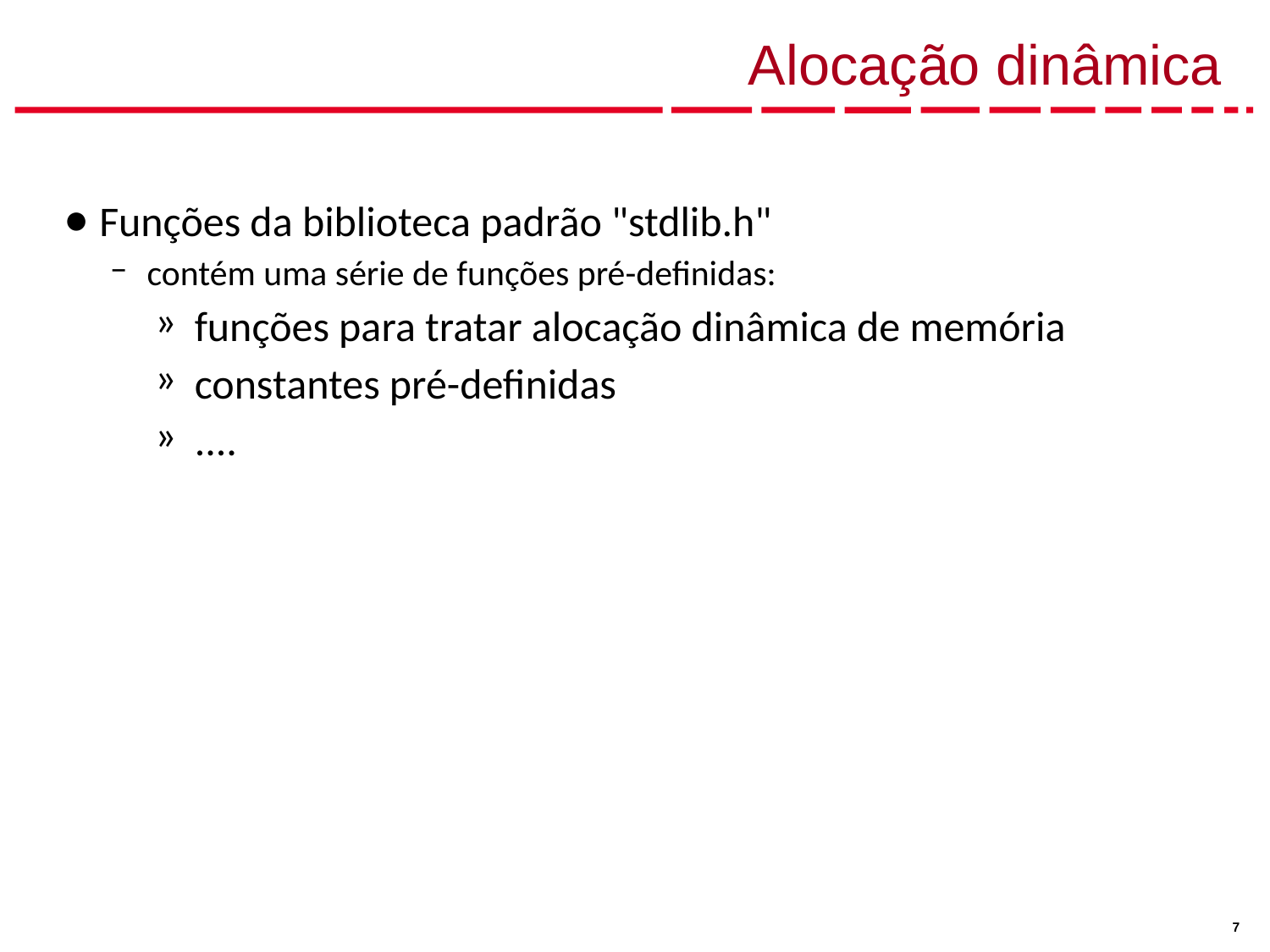

# Alocação dinâmica

Funções da biblioteca padrão "stdlib.h"
contém uma série de funções pré-definidas:
funções para tratar alocação dinâmica de memória
constantes pré-definidas
....